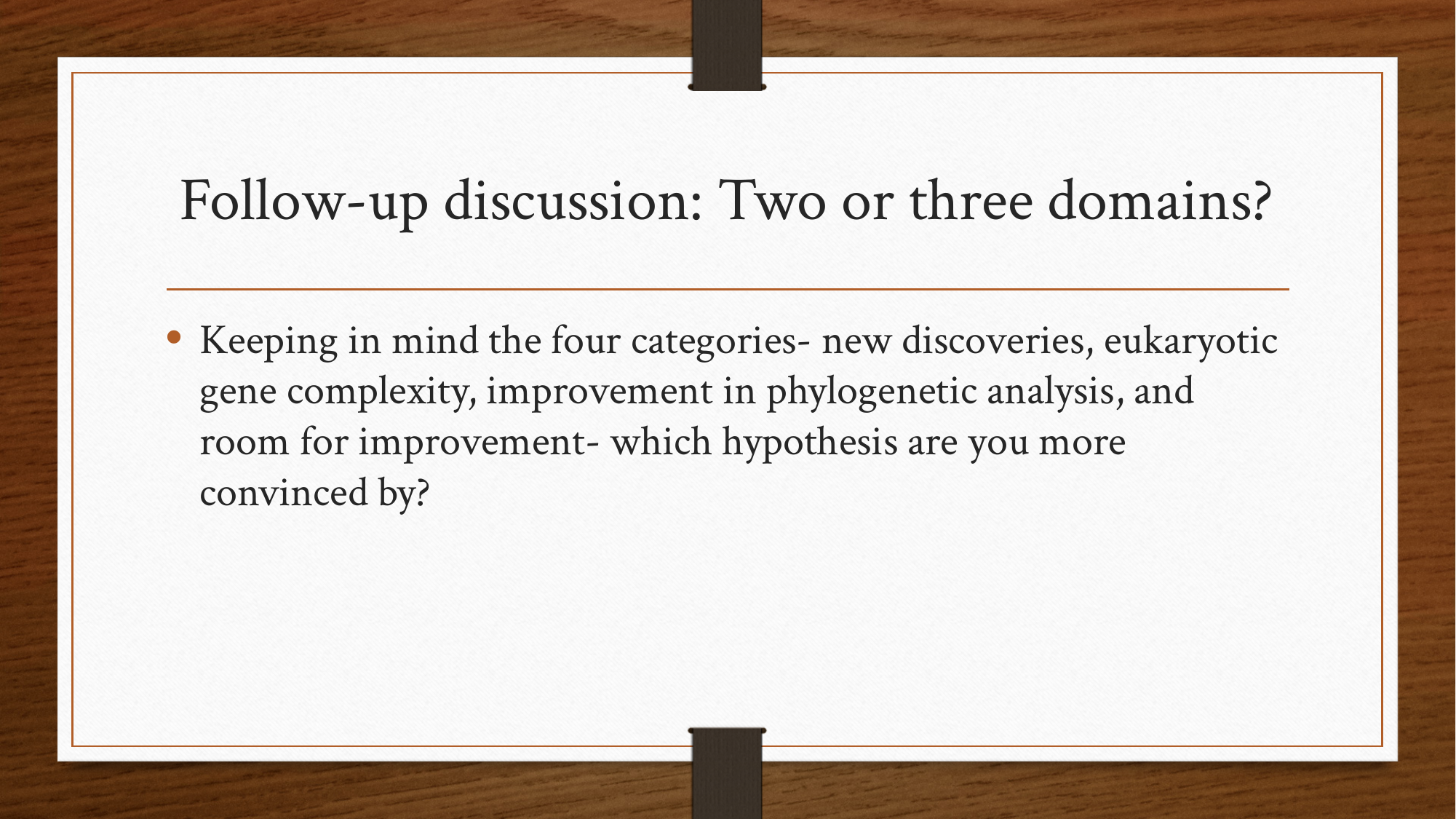

# Follow-up discussion: Two or three domains?
Keeping in mind the four categories- new discoveries, eukaryotic gene complexity, improvement in phylogenetic analysis, and room for improvement- which hypothesis are you more convinced by?